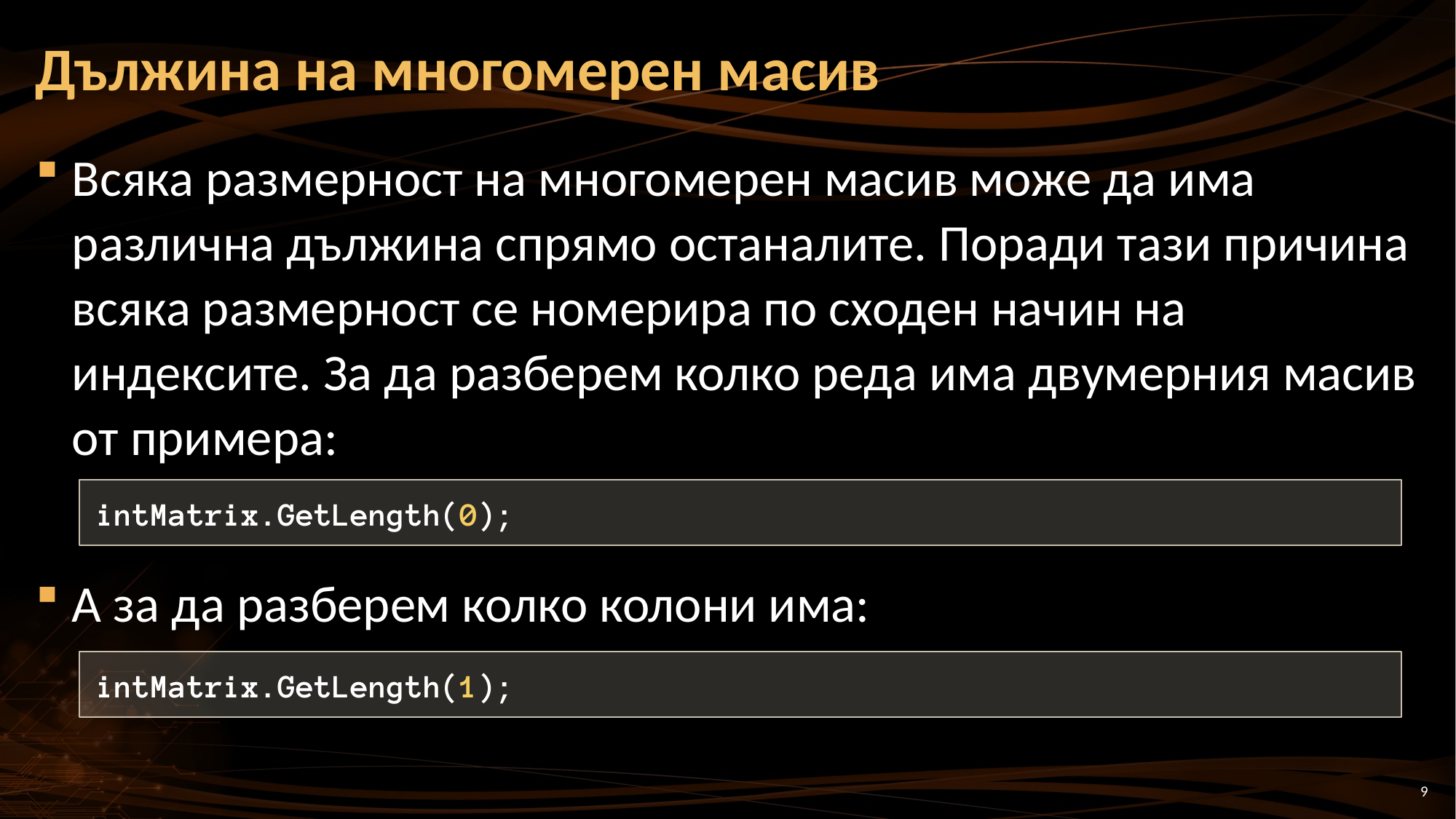

# Дължина на многомерен масив
Всяка размерност на многомерен масив може да има различна дължина спрямо останалите. Поради тази причина всяка размерност се номерира по сходен начин на индексите. За да разберем колко реда има двумерния масив от примера:

А за да разберем колко колони има:

intMatrix.GetLength(0);
intMatrix.GetLength(1);
9